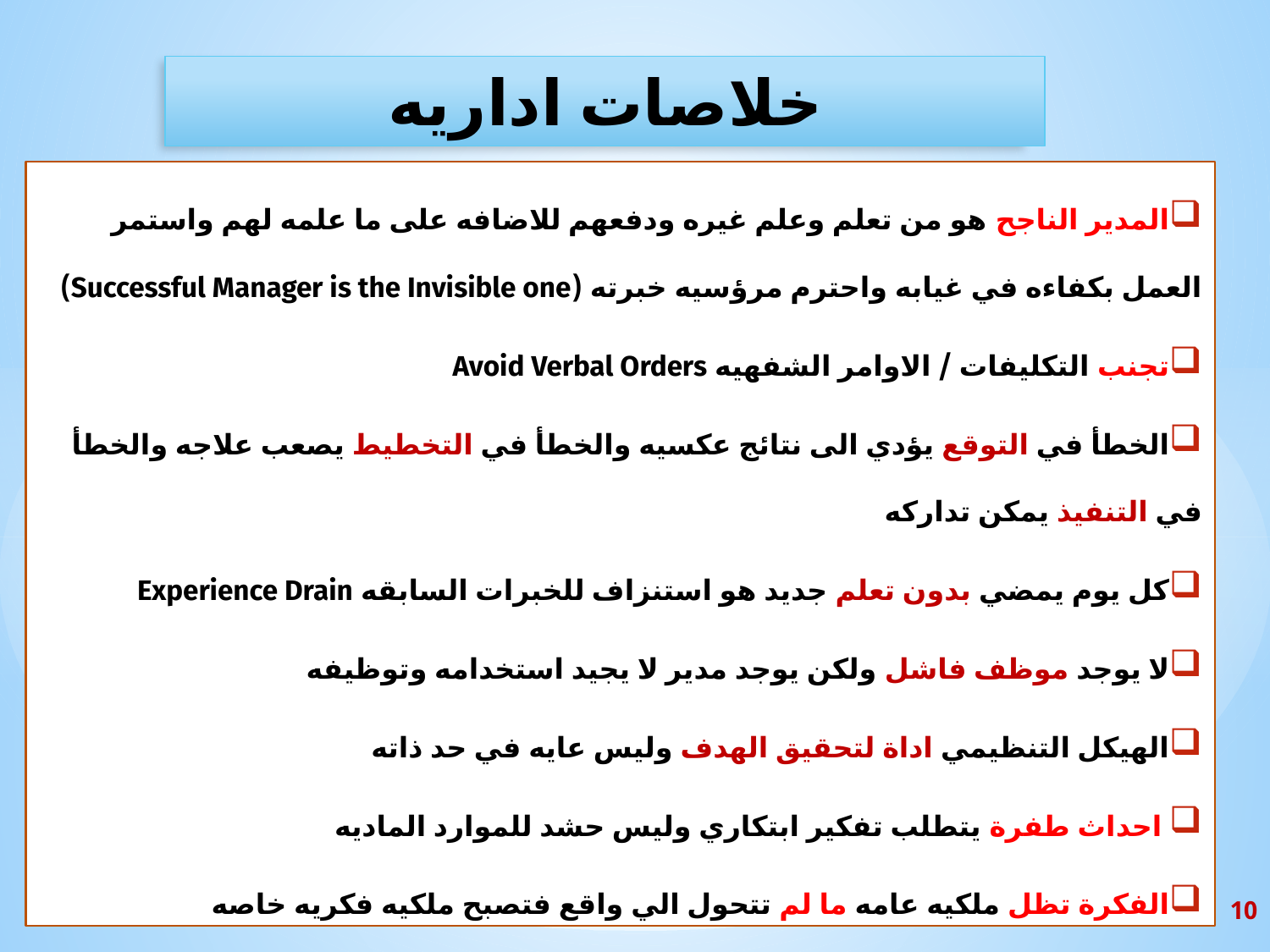

# خلاصات اداريه
المدير الناجح هو من تعلم وعلم غيره ودفعهم للاضافه على ما علمه لهم واستمر العمل بكفاءه في غيابه واحترم مرؤسيه خبرته (Successful Manager is the Invisible one)
تجنب التكليفات / الاوامر الشفهيه Avoid Verbal Orders
الخطأ في التوقع يؤدي الى نتائج عكسيه والخطأ في التخطيط يصعب علاجه والخطأ في التنفيذ يمكن تداركه
كل يوم يمضي بدون تعلم جديد هو استنزاف للخبرات السابقه Experience Drain
لا يوجد موظف فاشل ولكن يوجد مدير لا يجيد استخدامه وتوظيفه
الهيكل التنظيمي اداة لتحقيق الهدف وليس عايه في حد ذاته
 احداث طفرة يتطلب تفكير ابتكاري وليس حشد للموارد الماديه
الفكرة تظل ملكيه عامه ما لم تتحول الي واقع فتصبح ملكيه فكريه خاصه
10